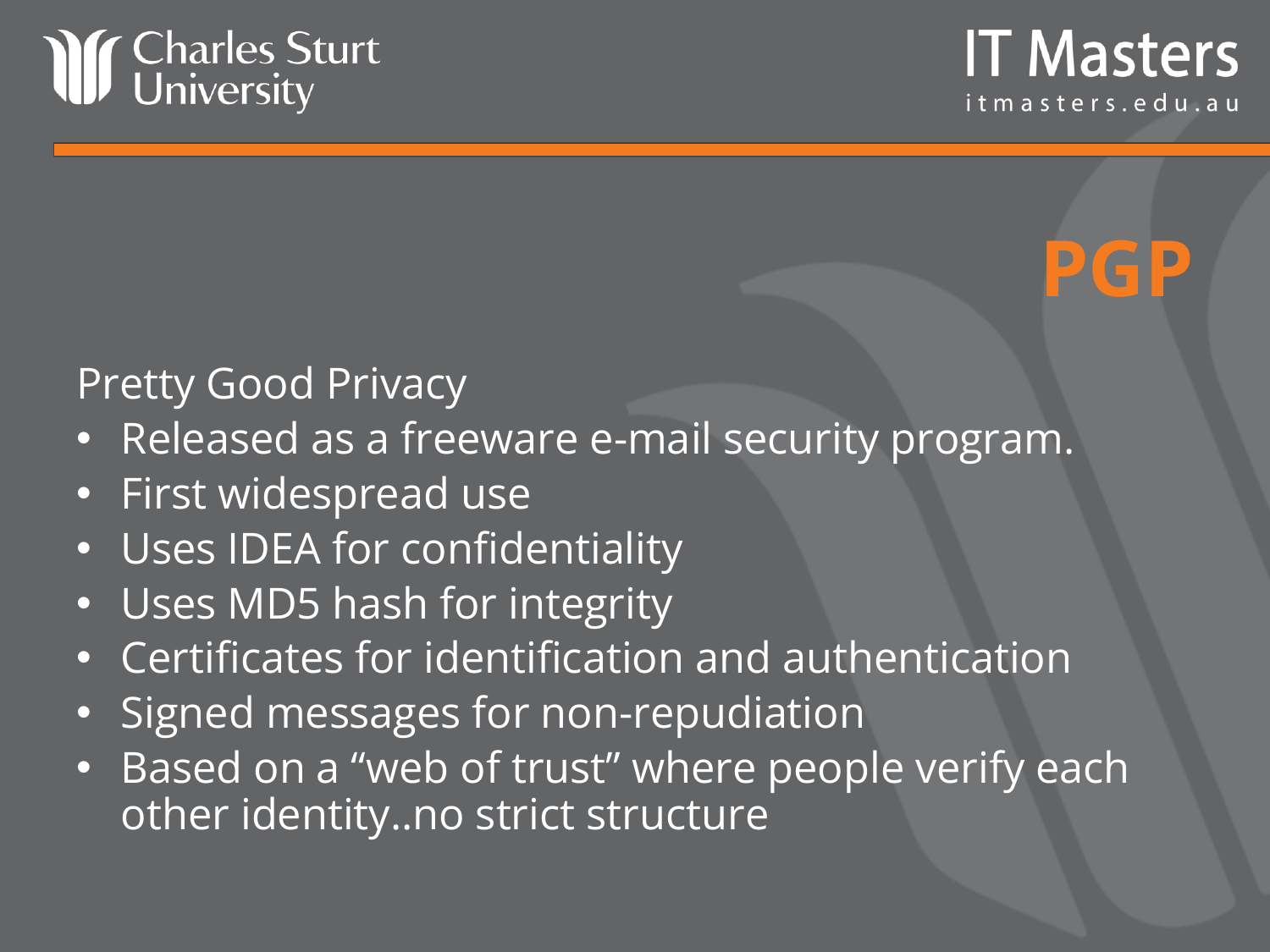

# PGP
Pretty Good Privacy
Released as a freeware e-mail security program.
First widespread use
Uses IDEA for confidentiality
Uses MD5 hash for integrity
Certificates for identification and authentication
Signed messages for non-repudiation
Based on a “web of trust” where people verify each other identity..no strict structure